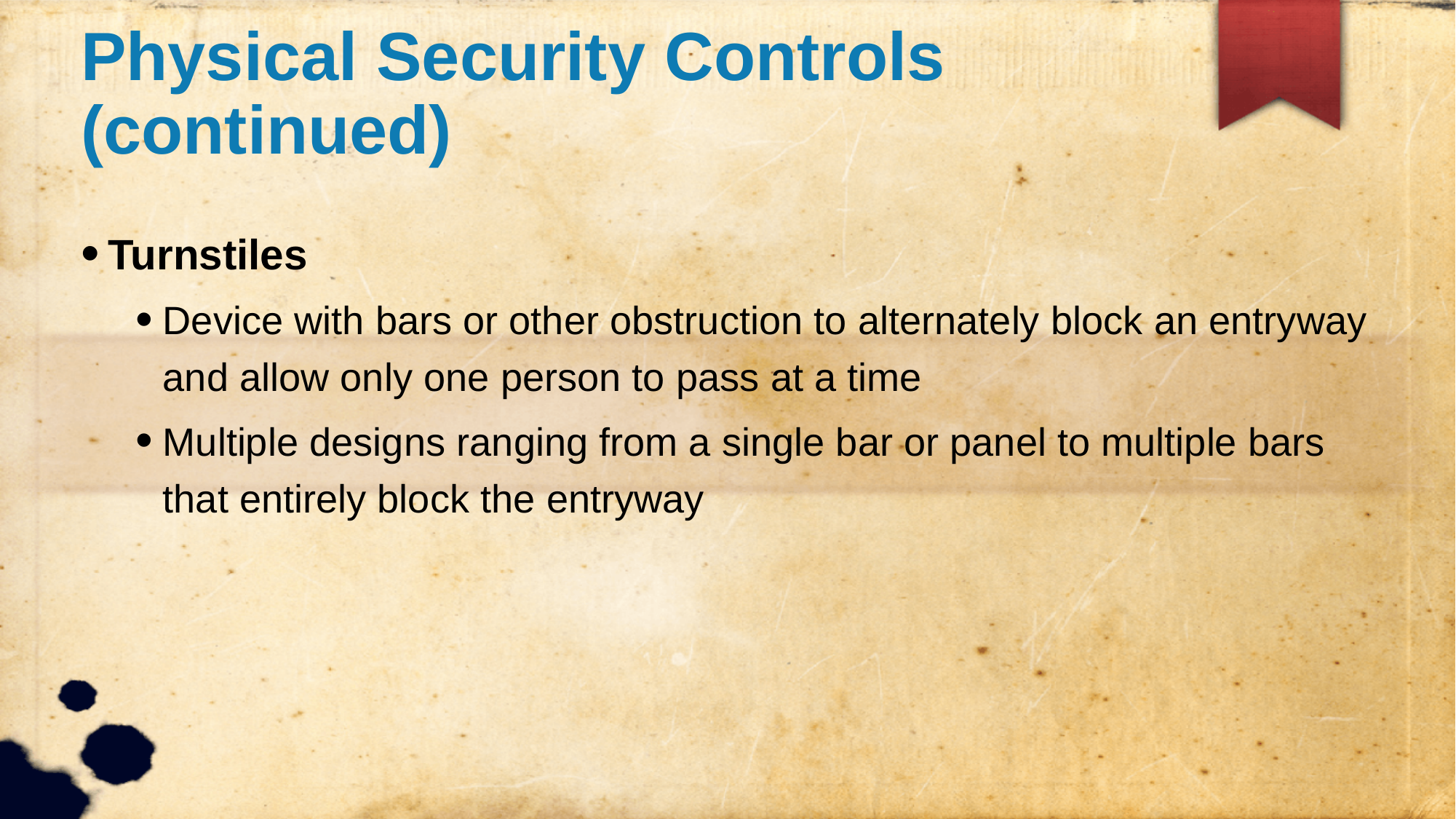

Physical Security Controls (continued)
Turnstiles
Device with bars or other obstruction to alternately block an entryway and allow only one person to pass at a time
Multiple designs ranging from a single bar or panel to multiple bars that entirely block the entryway